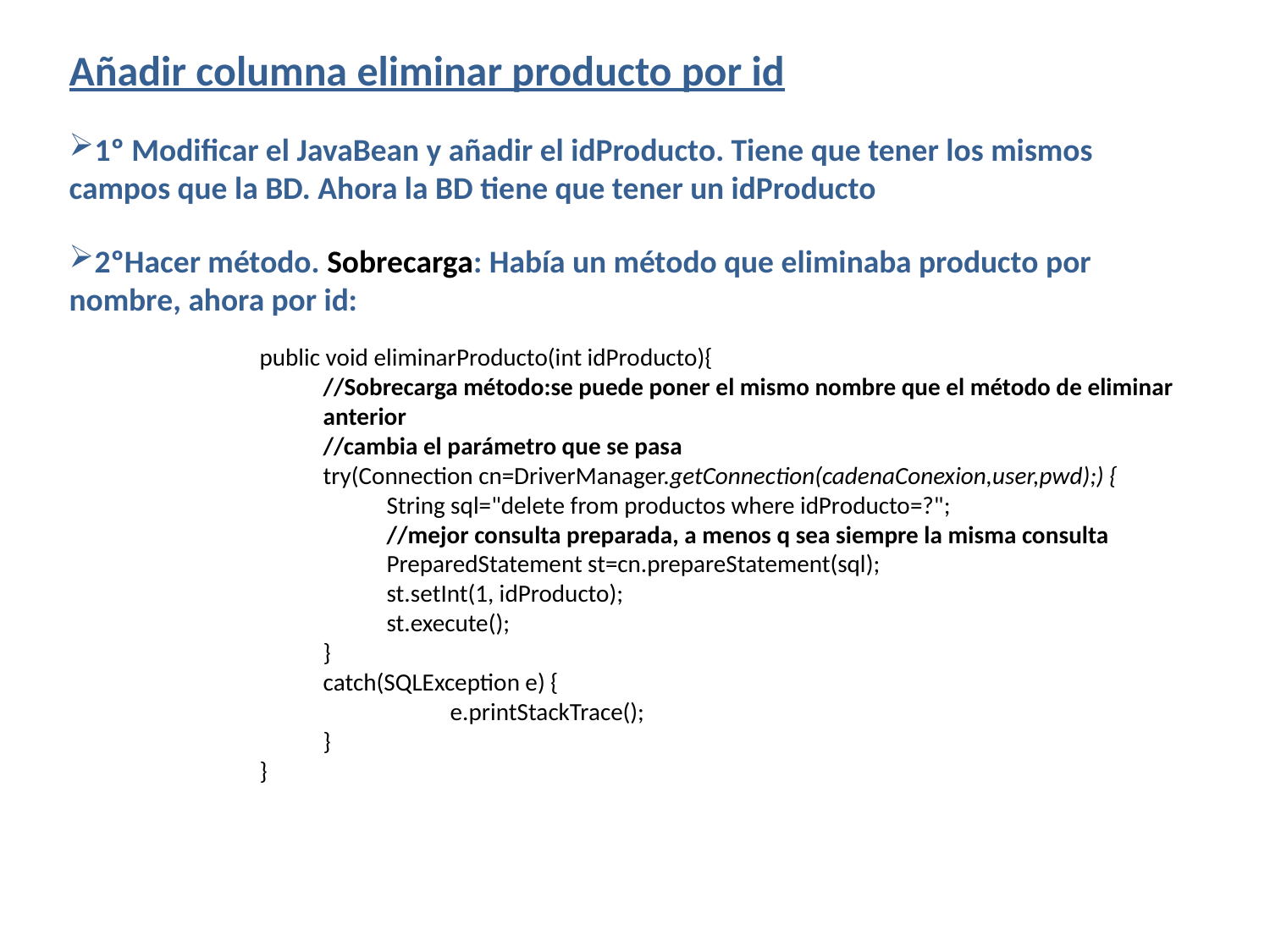

Añadir columna eliminar producto por id
1º Modificar el JavaBean y añadir el idProducto. Tiene que tener los mismos campos que la BD. Ahora la BD tiene que tener un idProducto
2ºHacer método. Sobrecarga: Había un método que eliminaba producto por nombre, ahora por id:
public void eliminarProducto(int idProducto){
//Sobrecarga método:se puede poner el mismo nombre que el método de eliminar anterior
//cambia el parámetro que se pasa
try(Connection cn=DriverManager.getConnection(cadenaConexion,user,pwd);) {
String sql="delete from productos where idProducto=?";
//mejor consulta preparada, a menos q sea siempre la misma consulta
PreparedStatement st=cn.prepareStatement(sql);
st.setInt(1, idProducto);
st.execute();
}
catch(SQLException e) {
	e.printStackTrace();
}
}